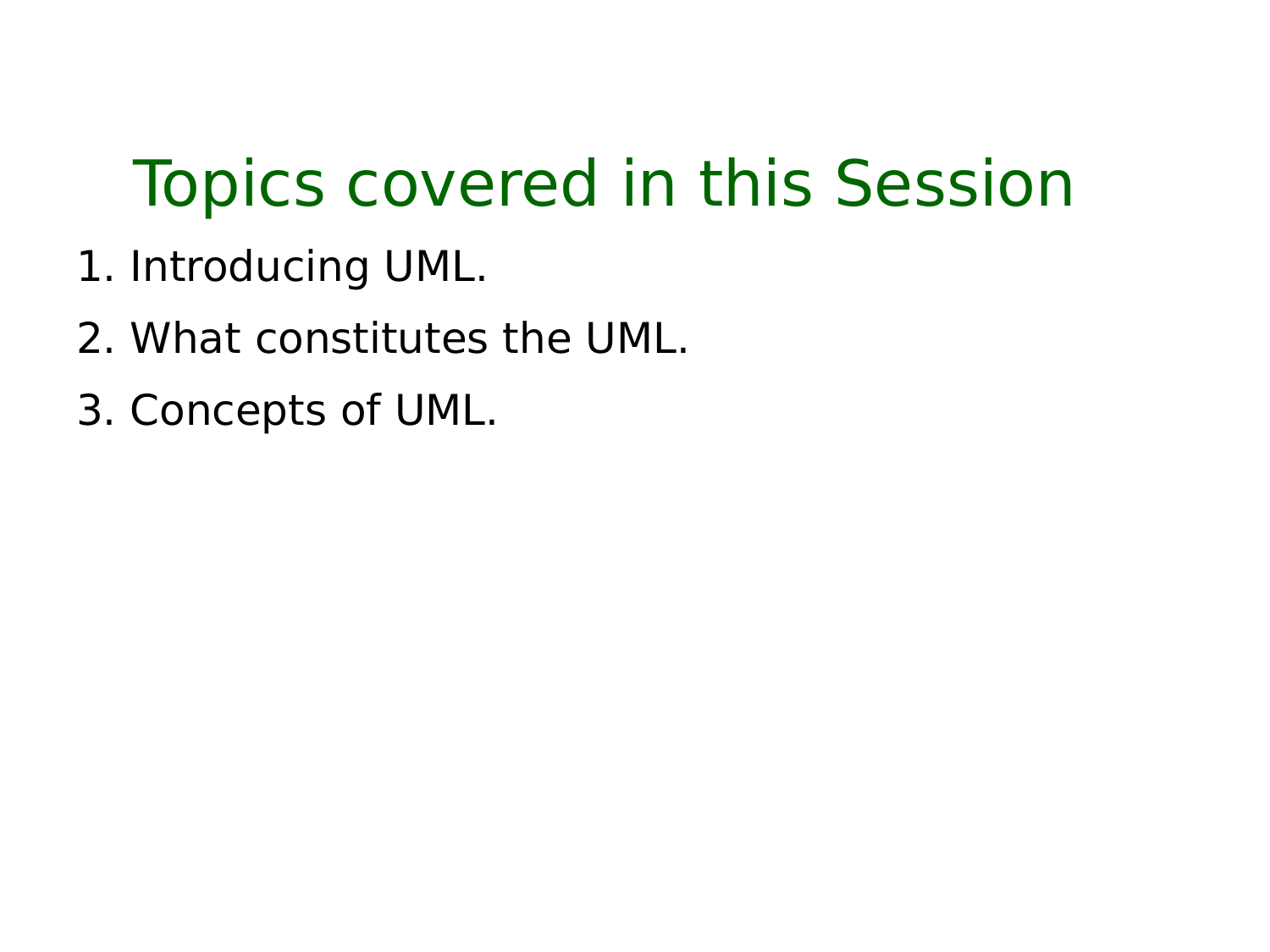

# Topics covered in this Session
1. Introducing UML.
2. What constitutes the UML.
3. Concepts of UML.